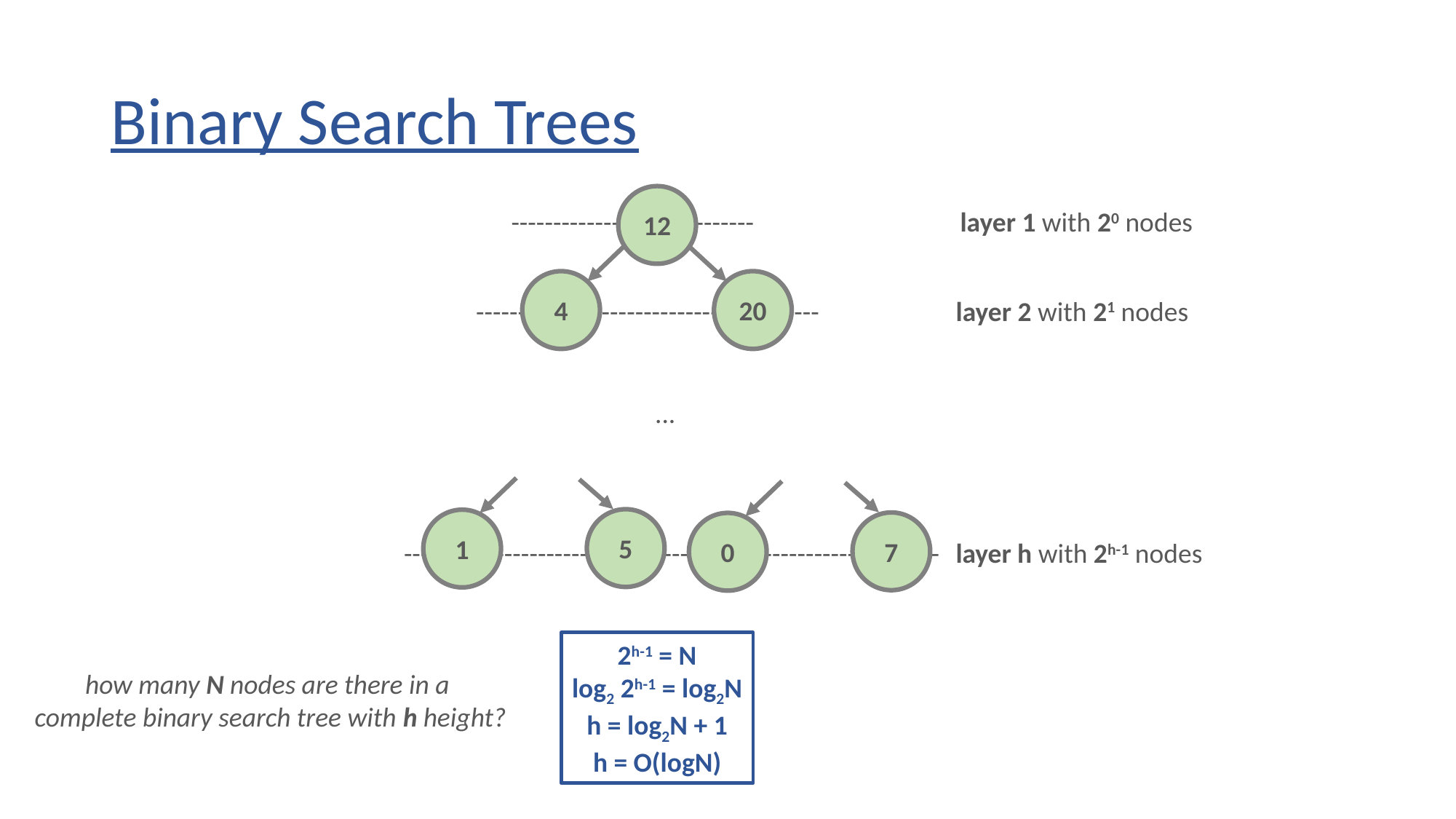

# Binary Search Trees
12
----------------------------- 		  layer 1 with 20 nodes
4
20
-----------------------------------------	       layer 2 with 21 nodes
...
5
1
7
0
----------------------------------------------------------------	 layer h with 2h-1 nodes
2h-1 = N
log2 2h-1 = log2N
h = log2N + 1
h = O(logN)
how many N nodes are there in a
complete binary search tree with h height?